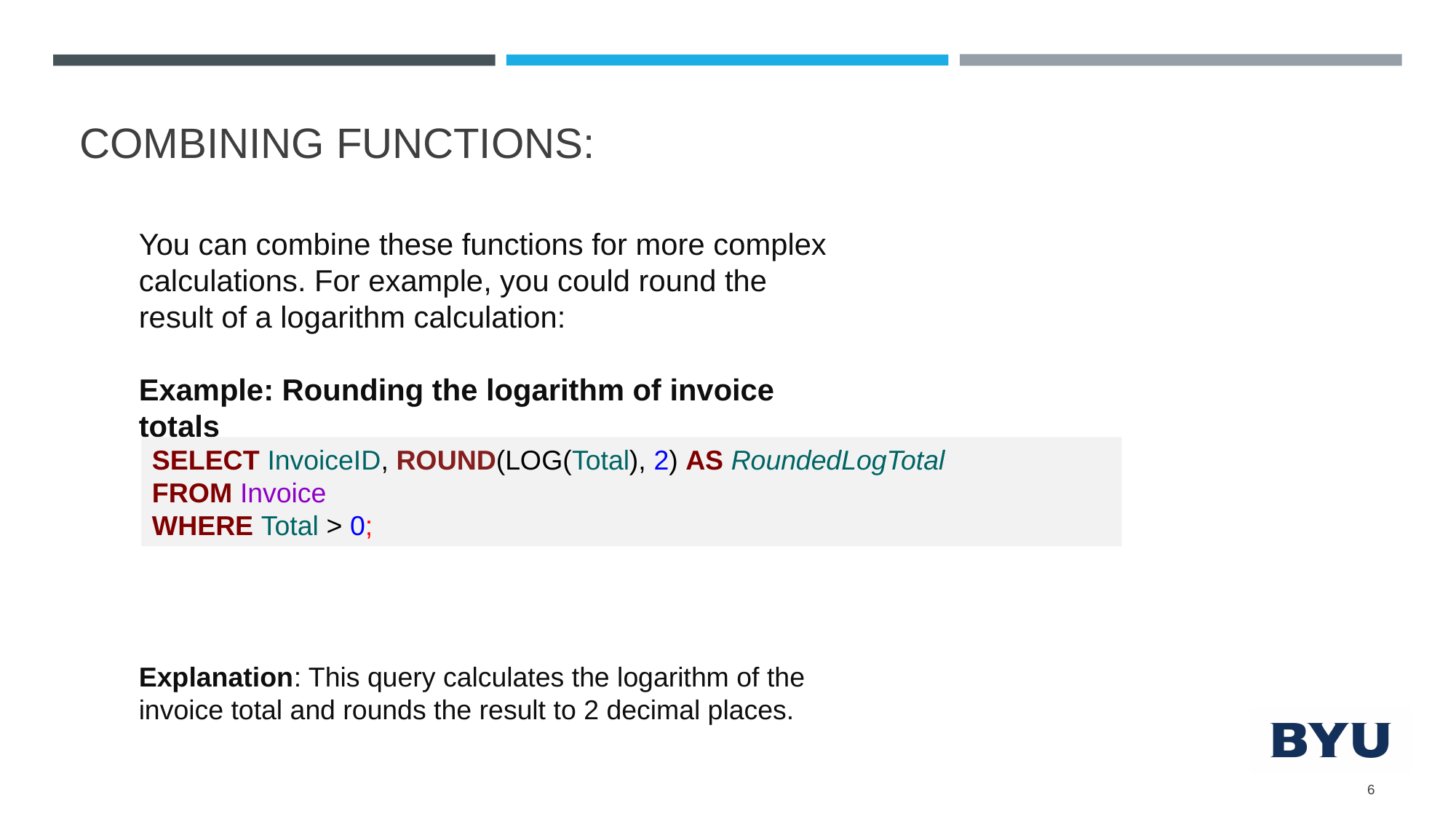

# COMBINING FUNCTIONS:
You can combine these functions for more complex calculations. For example, you could round the result of a logarithm calculation:

Example: Rounding the logarithm of invoice totals
SELECT InvoiceID, ROUND(LOG(Total), 2) AS RoundedLogTotal
FROM Invoice
WHERE Total > 0;
Explanation: This query calculates the logarithm of the invoice total and rounds the result to 2 decimal places.
6